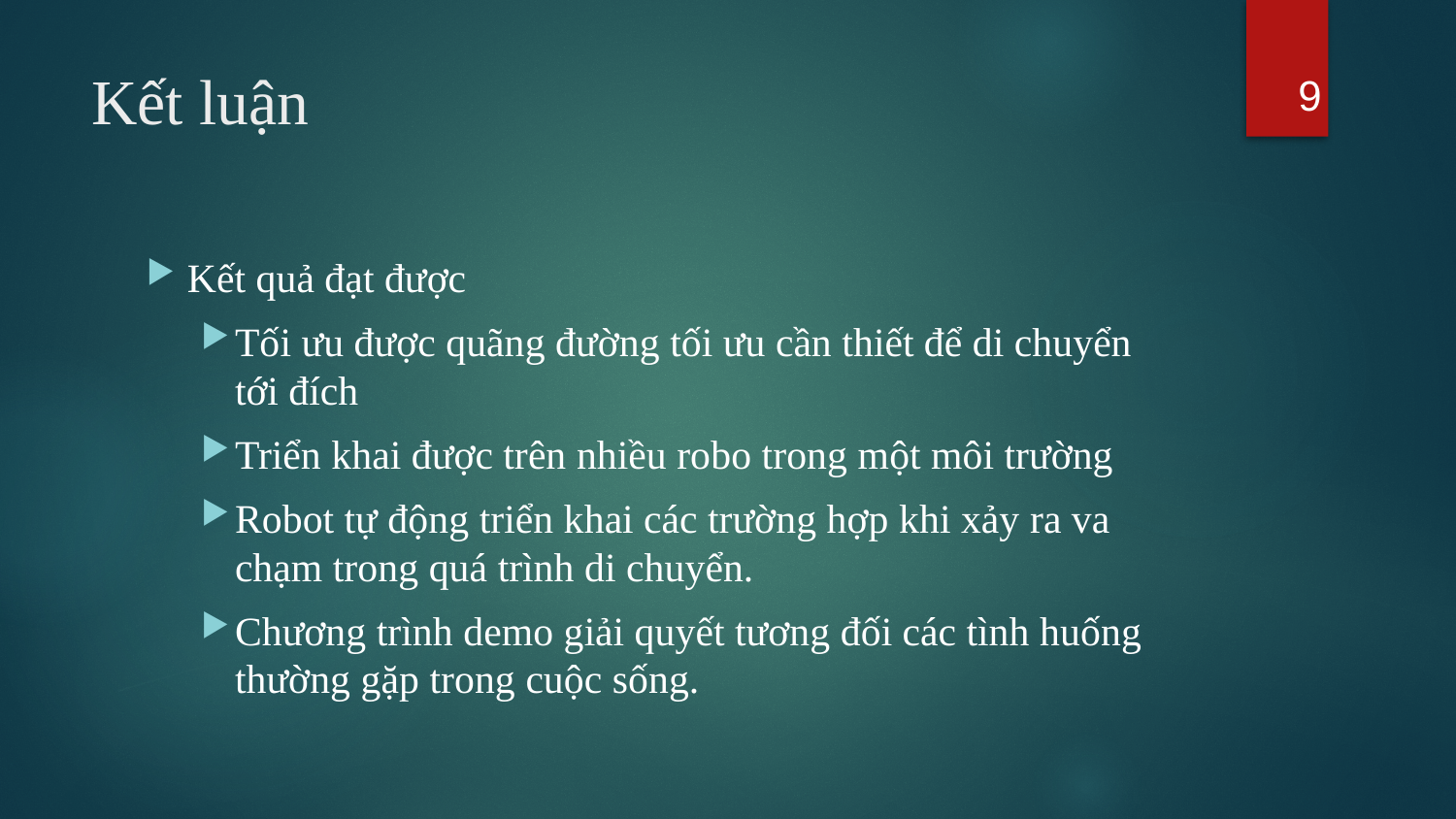

9
# Kết luận
Kết quả đạt được
Tối ưu được quãng đường tối ưu cần thiết để di chuyển tới đích
Triển khai được trên nhiều robo trong một môi trường
Robot tự động triển khai các trường hợp khi xảy ra va chạm trong quá trình di chuyển.
Chương trình demo giải quyết tương đối các tình huống thường gặp trong cuộc sống.